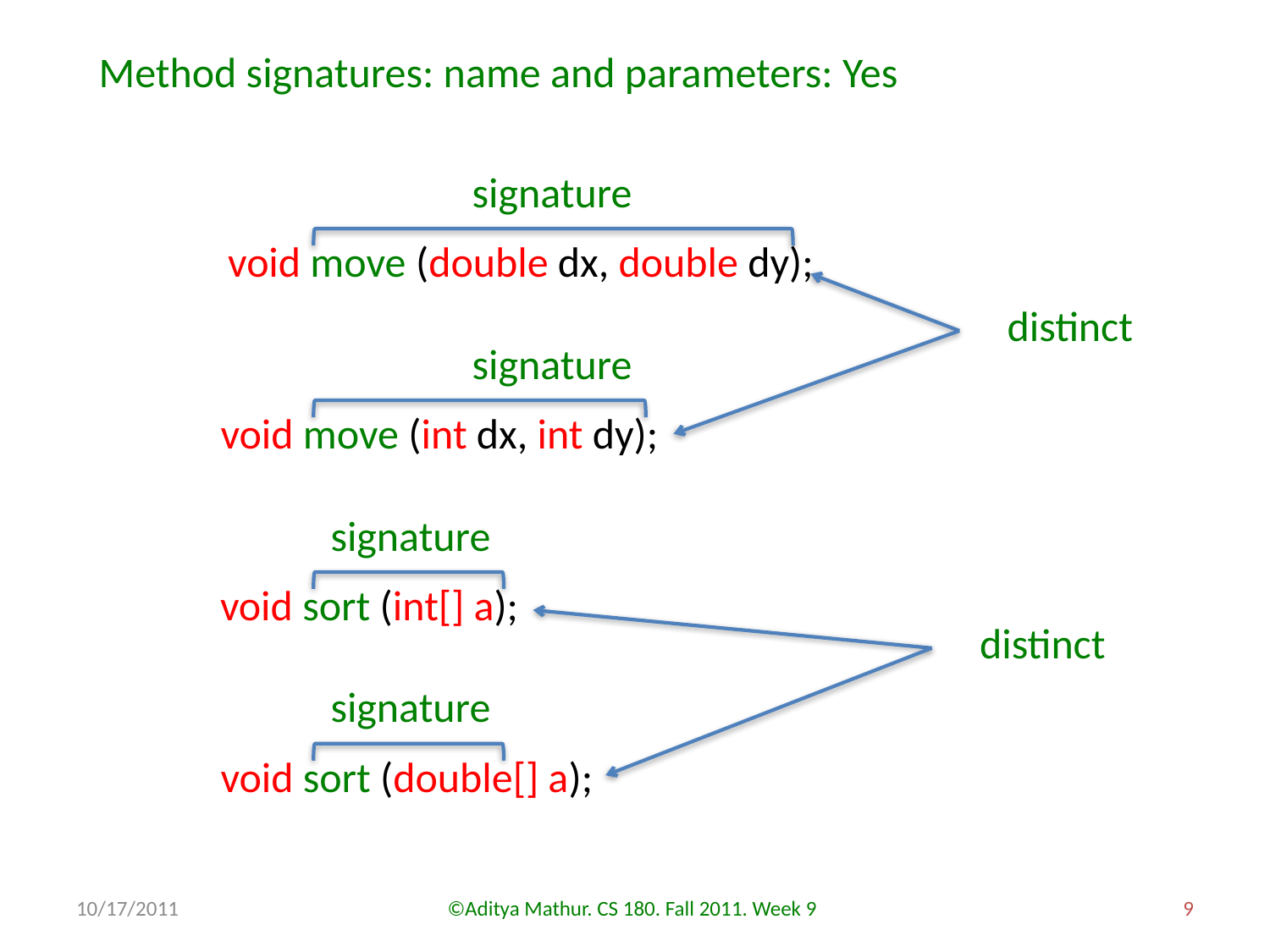

Method signatures: name and parameters: Yes

signature
void move (double dx, double dy);
distinct

signature
void move (int dx, int dy);

signature
void sort (int[] a);
distinct

signature
void sort (double[] a);
10/17/2011
©Aditya Mathur. CS 180. Fall 2011. Week 9
9